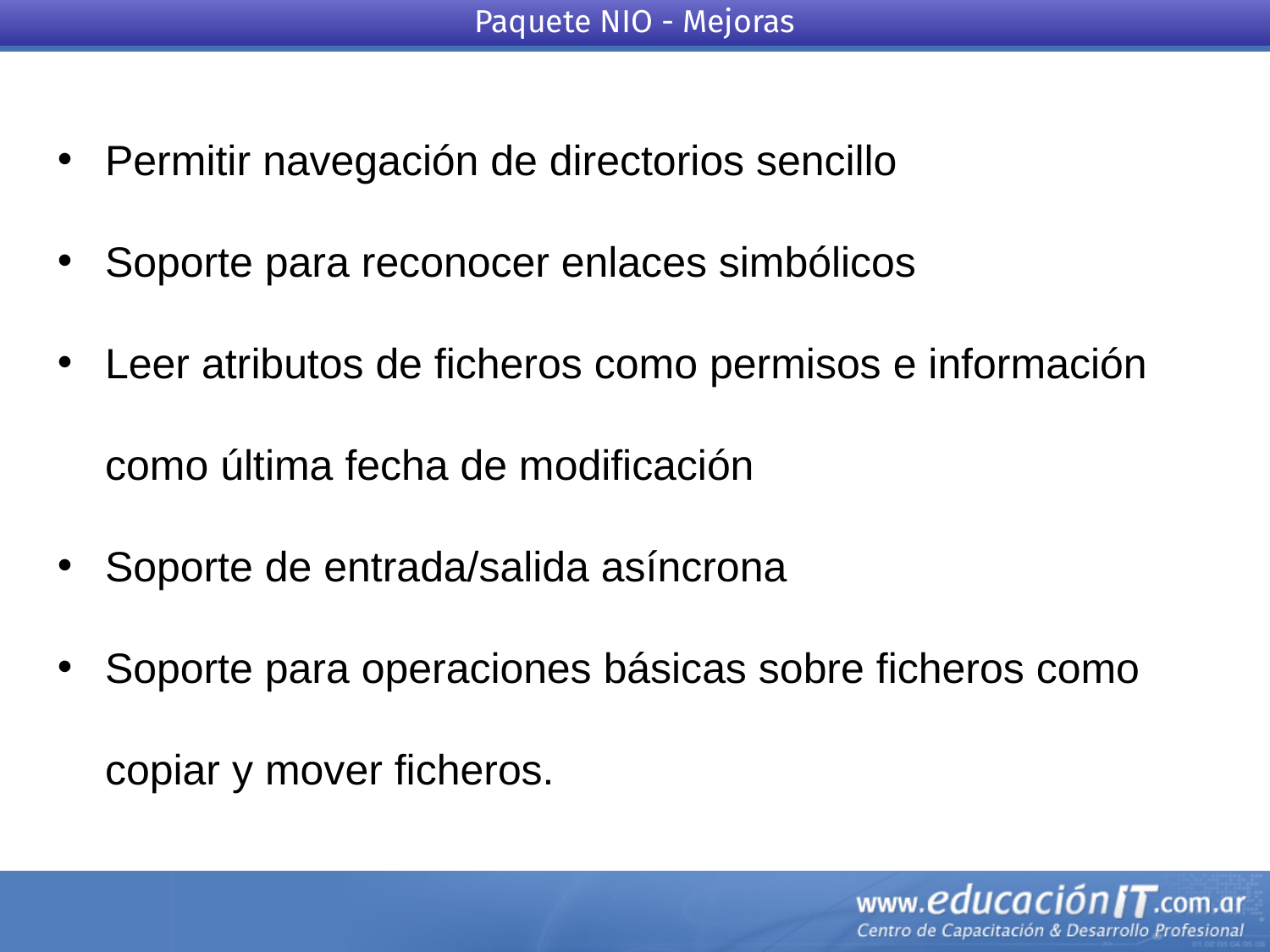

Paquete NIO - Mejoras
Permitir navegación de directorios sencillo
Soporte para reconocer enlaces simbólicos
Leer atributos de ficheros como permisos e información como última fecha de modificación
Soporte de entrada/salida asíncrona
Soporte para operaciones básicas sobre ficheros como copiar y mover ficheros.